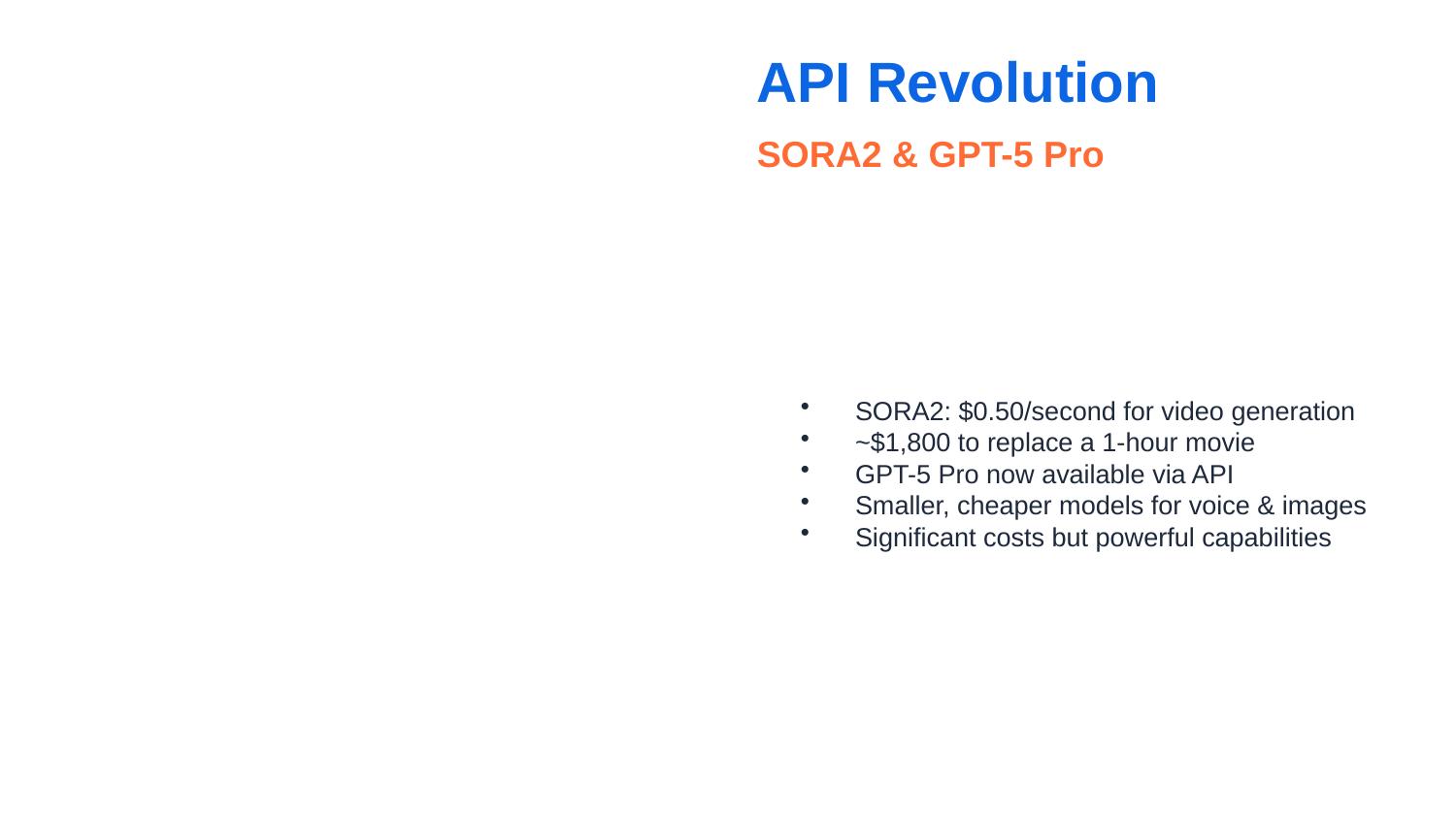

API Revolution
SORA2 & GPT-5 Pro
SORA2: $0.50/second for video generation
~$1,800 to replace a 1-hour movie
GPT-5 Pro now available via API
Smaller, cheaper models for voice & images
Significant costs but powerful capabilities